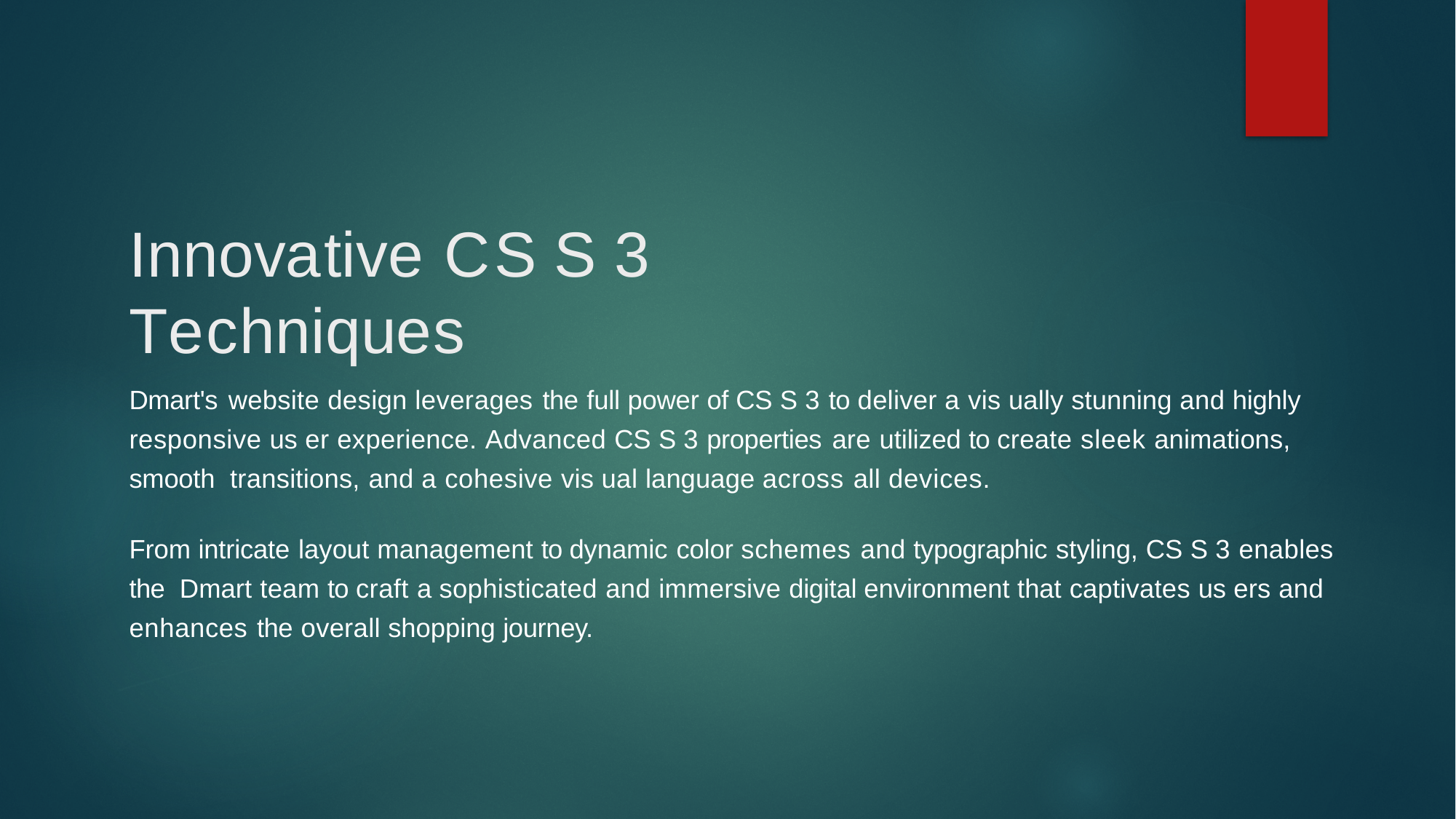

# Innovative CS S 3 Techniques
Dmart's website design leverages the full power of CS S 3 to deliver a vis ually stunning and highly
responsive us er experience. Advanced CS S 3 properties are utilized to create sleek animations, smooth  transitions, and a cohesive vis ual language across all devices.
From intricate layout management to dynamic color schemes and typographic styling, CS S 3 enables the  Dmart team to craft a sophisticated and immersive digital environment that captivates us ers and  enhances the overall shopping journey.